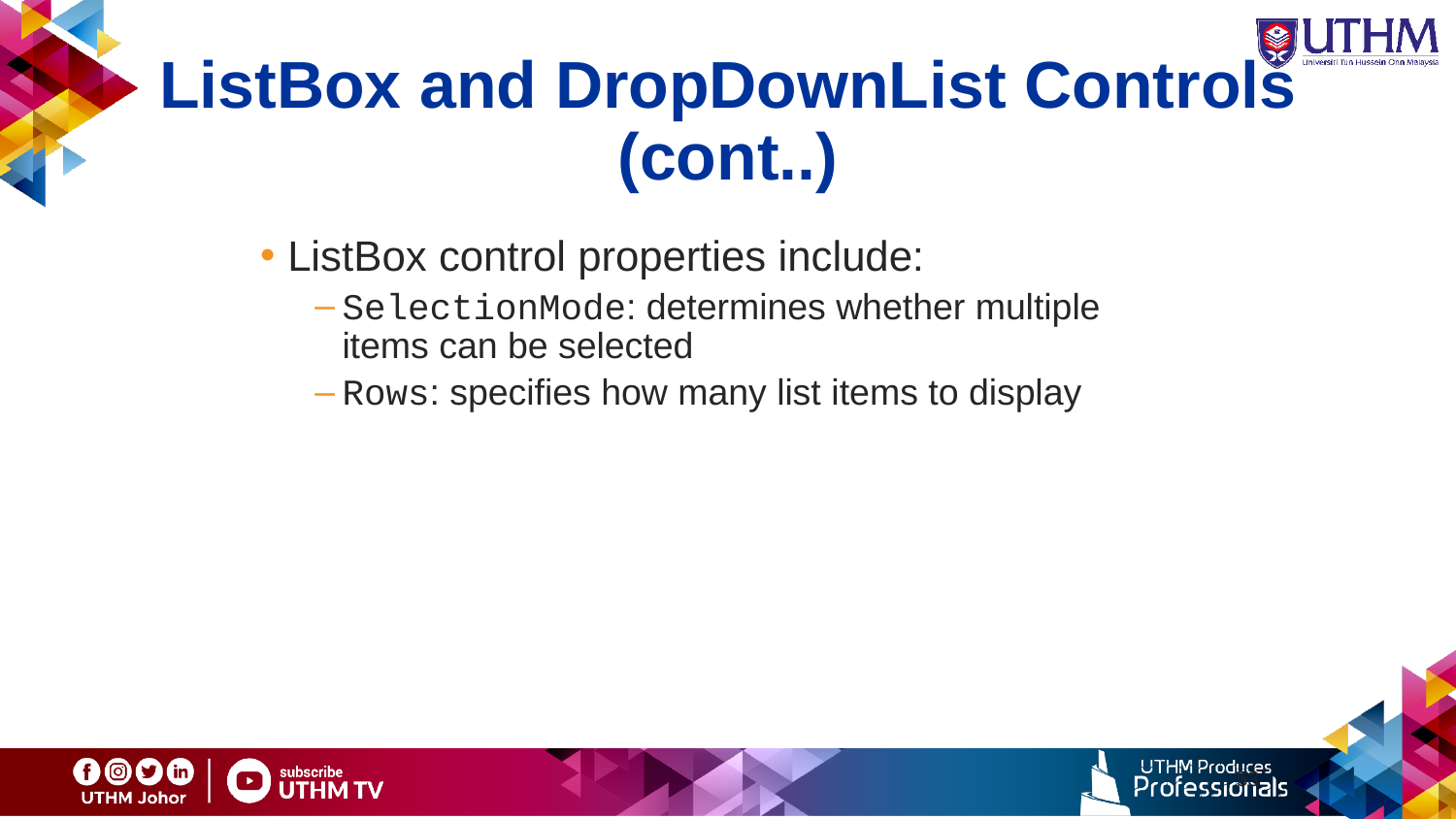

# ListBox and DropDownList Controls (cont..)‏
ListBox control properties include:
SelectionMode: determines whether multiple items can be selected
Rows: specifies how many list items to display

53